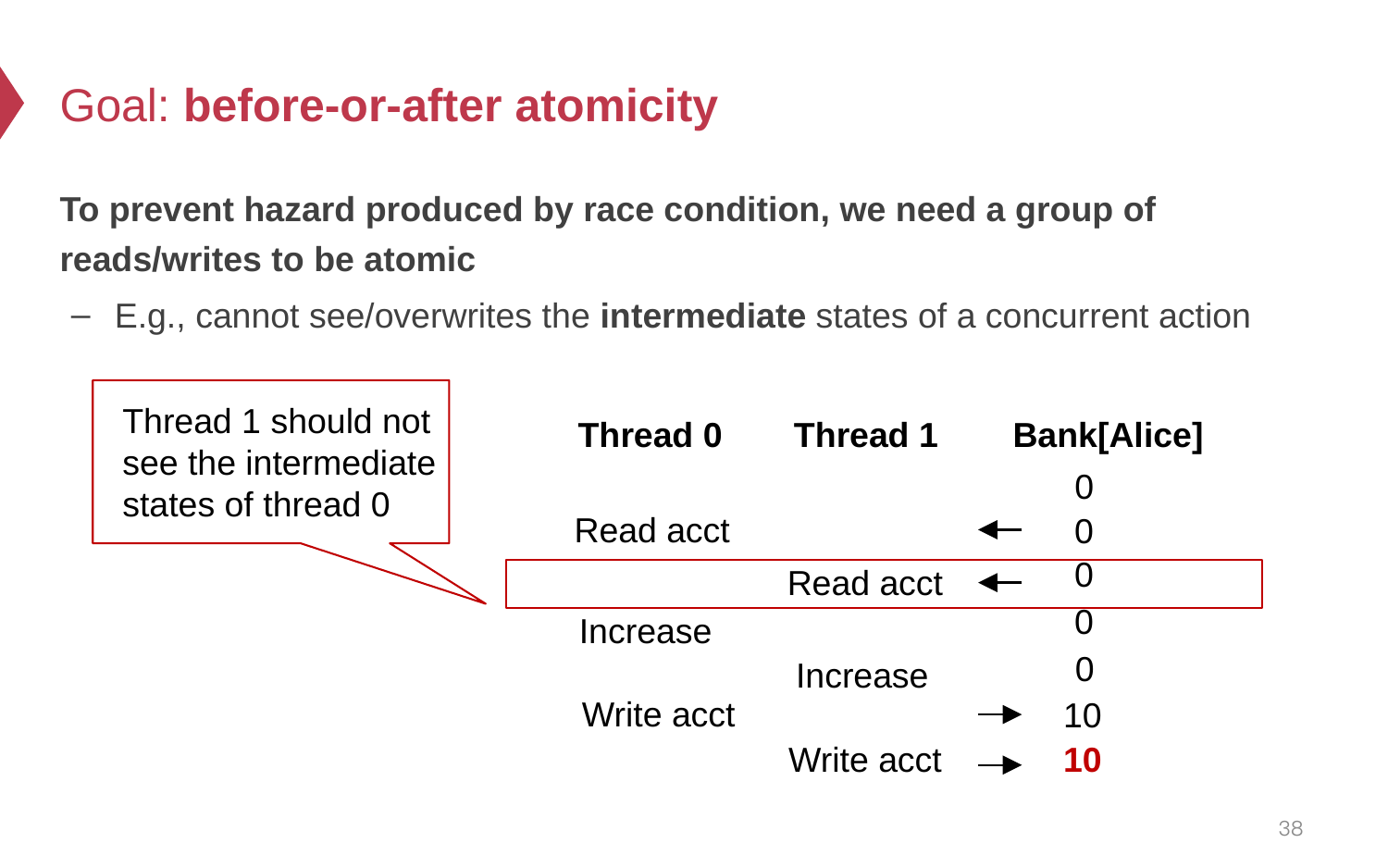

# Goal: before-or-after atomicity
To prevent hazard produced by race condition, we need a group of reads/writes to be atomic
E.g., cannot see/overwrites the intermediate states of a concurrent action

Thread 1 should not see the intermediate states of thread 0
Thread 0
Thread 1
Bank[Alice]
0
Read acct
0
0
Read acct

0
Increase
0
Increase
Write acct
10
Write acct
10
38